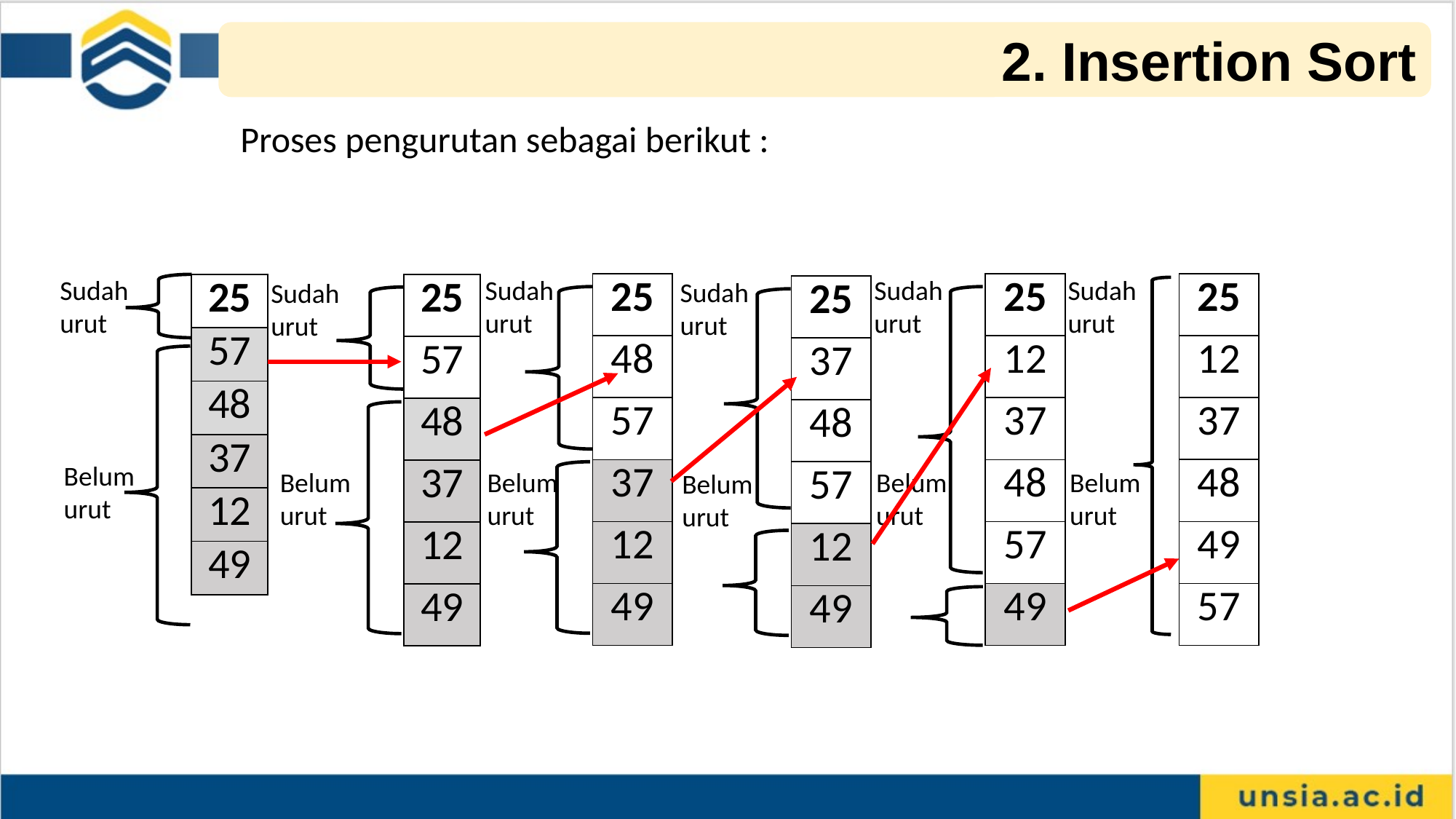

2. Insertion Sort
Proses pengurutan sebagai berikut :
Sudah urut
Sudah urut
Sudah urut
Sudah urut
Sudah urut
Sudah urut
| 25 |
| --- |
| 12 |
| 37 |
| 48 |
| 49 |
| 57 |
| 25 |
| --- |
| 48 |
| 57 |
| 37 |
| 12 |
| 49 |
| 25 |
| --- |
| 12 |
| 37 |
| 48 |
| 57 |
| 49 |

| 25 |
| --- |
| 57 |
| 48 |
| 37 |
| 12 |
| 49 |
| 25 |
| --- |
| 57 |
| 48 |
| 37 |
| 12 |
| 49 |
| 25 |
| --- |
| 37 |
| 48 |
| 57 |
| 12 |
| 49 |

Belum urut
Belum urut
Belum urut
Belum urut
Belum urut

Belum urut